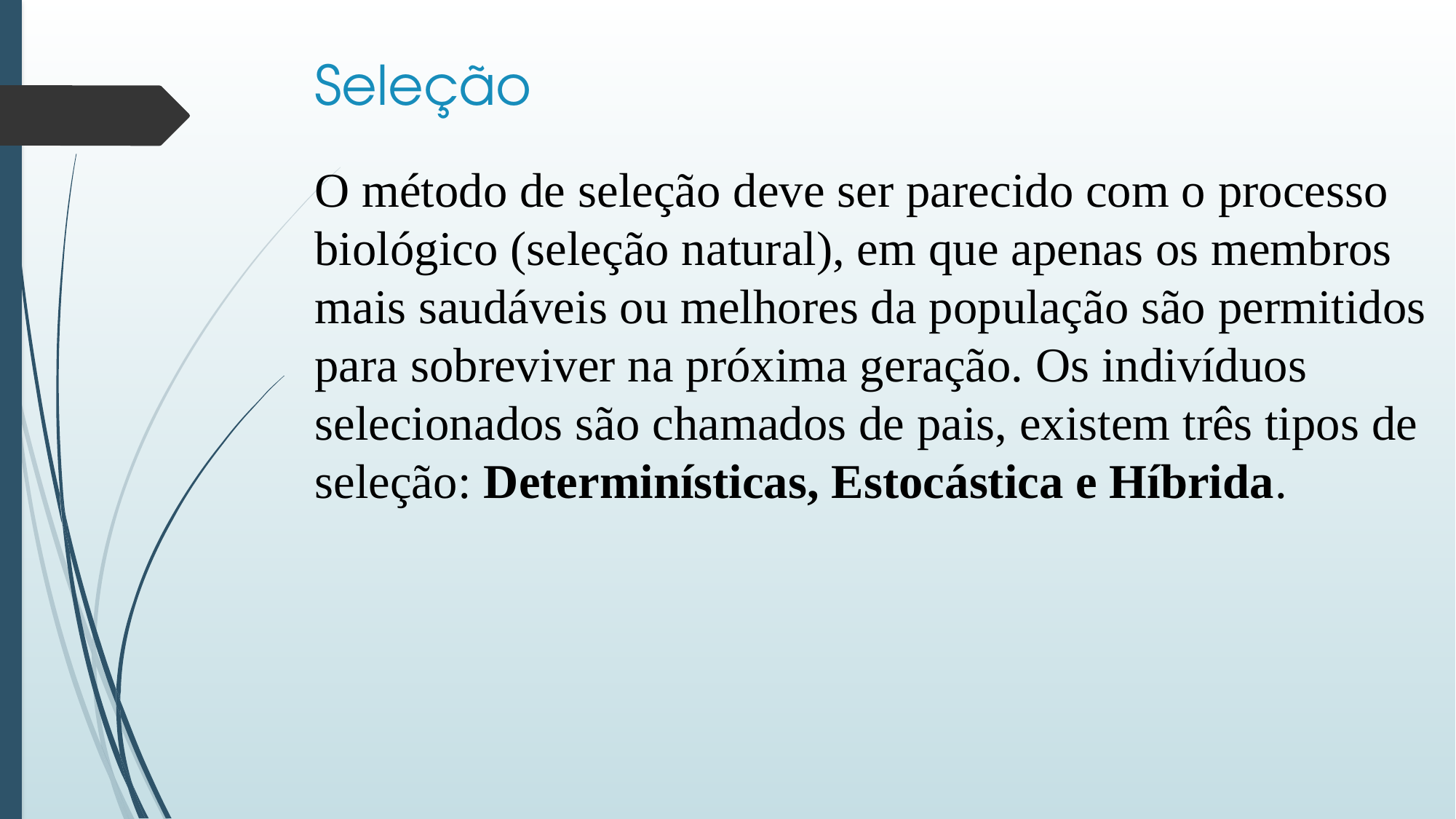

# Seleção
O método de seleção deve ser parecido com o processo biológico (seleção natural), em que apenas os membros mais saudáveis ou melhores da população são permitidos para sobreviver na próxima geração. Os indivíduos selecionados são chamados de pais, existem três tipos de seleção: Determinísticas, Estocástica e Híbrida.